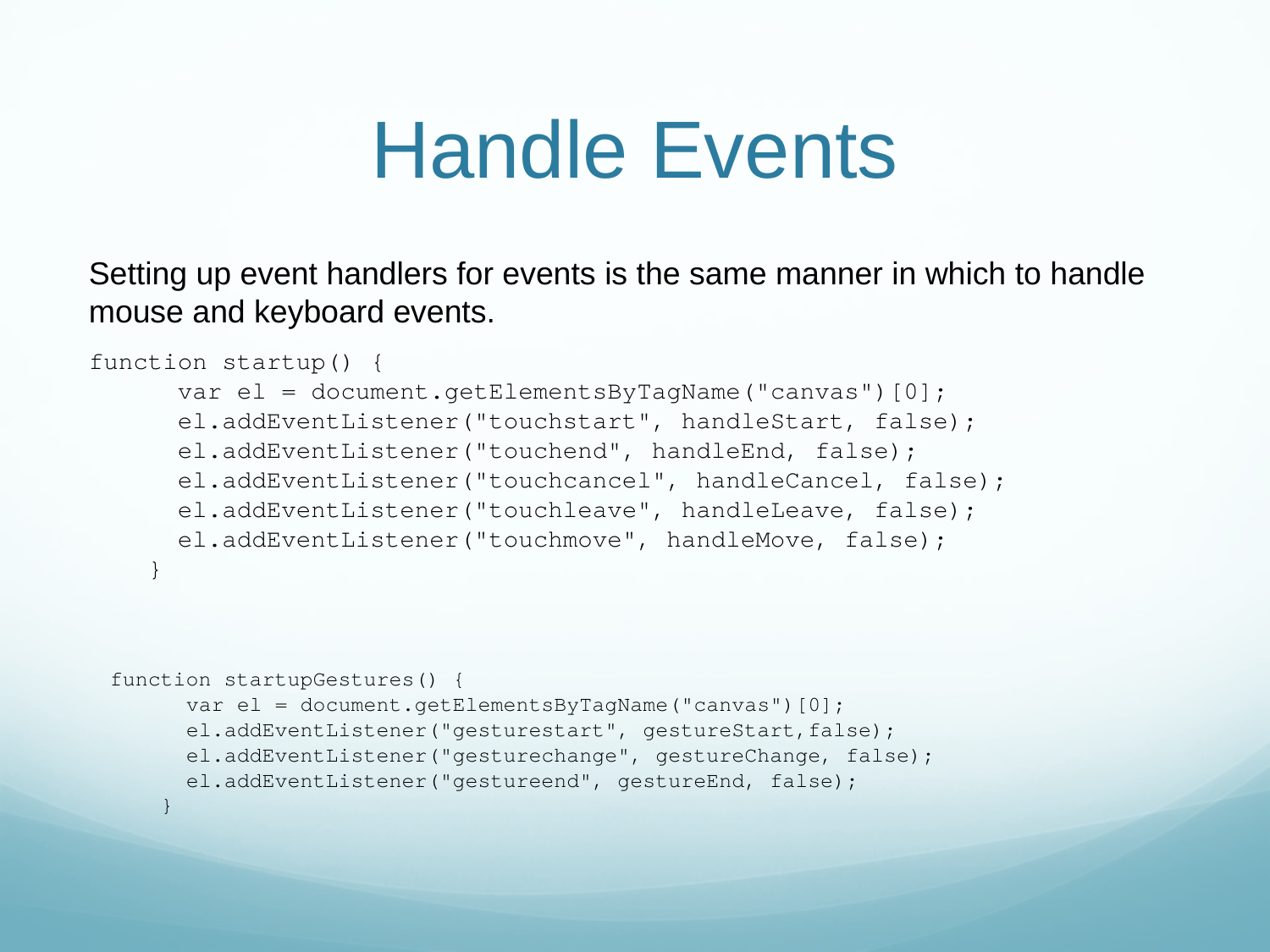

# Handle Events
Setting up event handlers for events is the same manner in which to handle mouse and keyboard events.
function startup() {
      var el = document.getElementsByTagName("canvas")[0];
      el.addEventListener("touchstart", handleStart, false);
      el.addEventListener("touchend", handleEnd, false);
      el.addEventListener("touchcancel", handleCancel, false);
      el.addEventListener("touchleave", handleLeave, false);
      el.addEventListener("touchmove", handleMove, false);
    }

function startupGestures() {
      var el = document.getElementsByTagName("canvas")[0];
      el.addEventListener("gesturestart", gestureStart,false);
      el.addEventListener("gesturechange", gestureChange, false);
      el.addEventListener("gestureend", gestureEnd, false);
    }